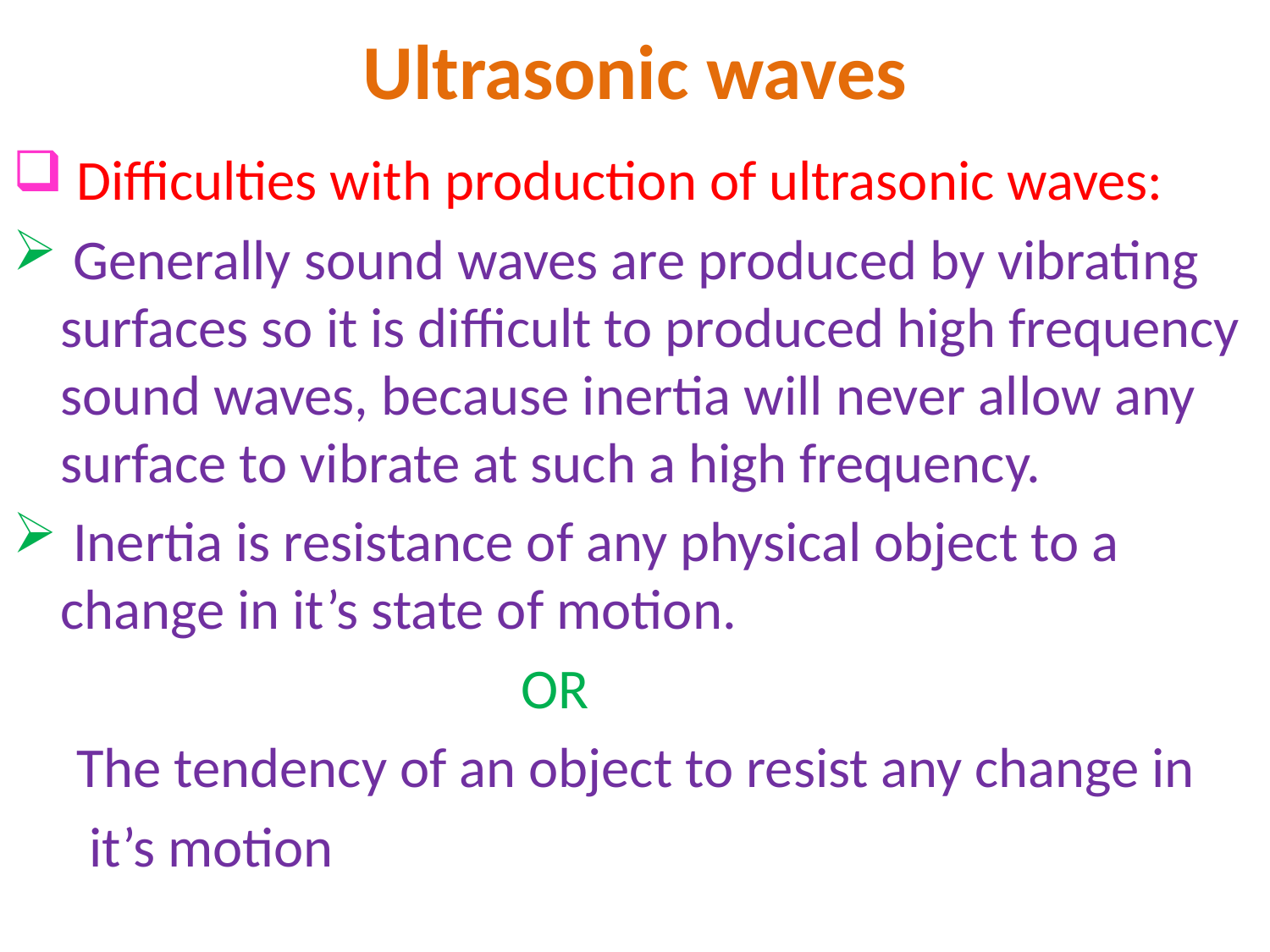

# Ultrasonic waves
 Difficulties with production of ultrasonic waves:
 Generally sound waves are produced by vibrating surfaces so it is difficult to produced high frequency sound waves, because inertia will never allow any surface to vibrate at such a high frequency.
 Inertia is resistance of any physical object to a change in it’s state of motion.
				OR
     The tendency of an object to resist any change in
      it’s motion